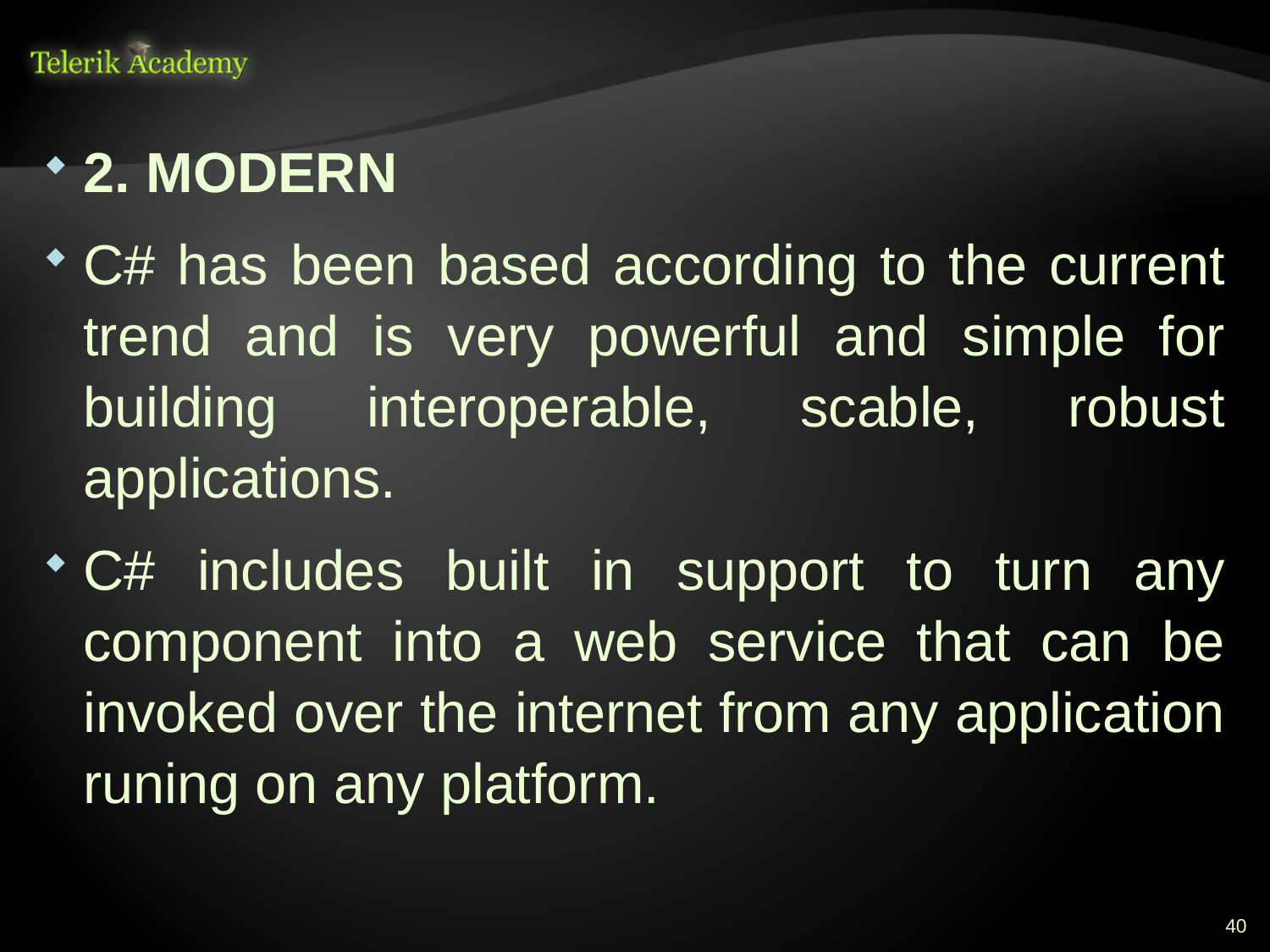

#
2. MODERN
C# has been based according to the current trend and is very powerful and simple for building interoperable, scable, robust applications.
C# includes built in support to turn any component into a web service that can be invoked over the internet from any application runing on any platform.

40